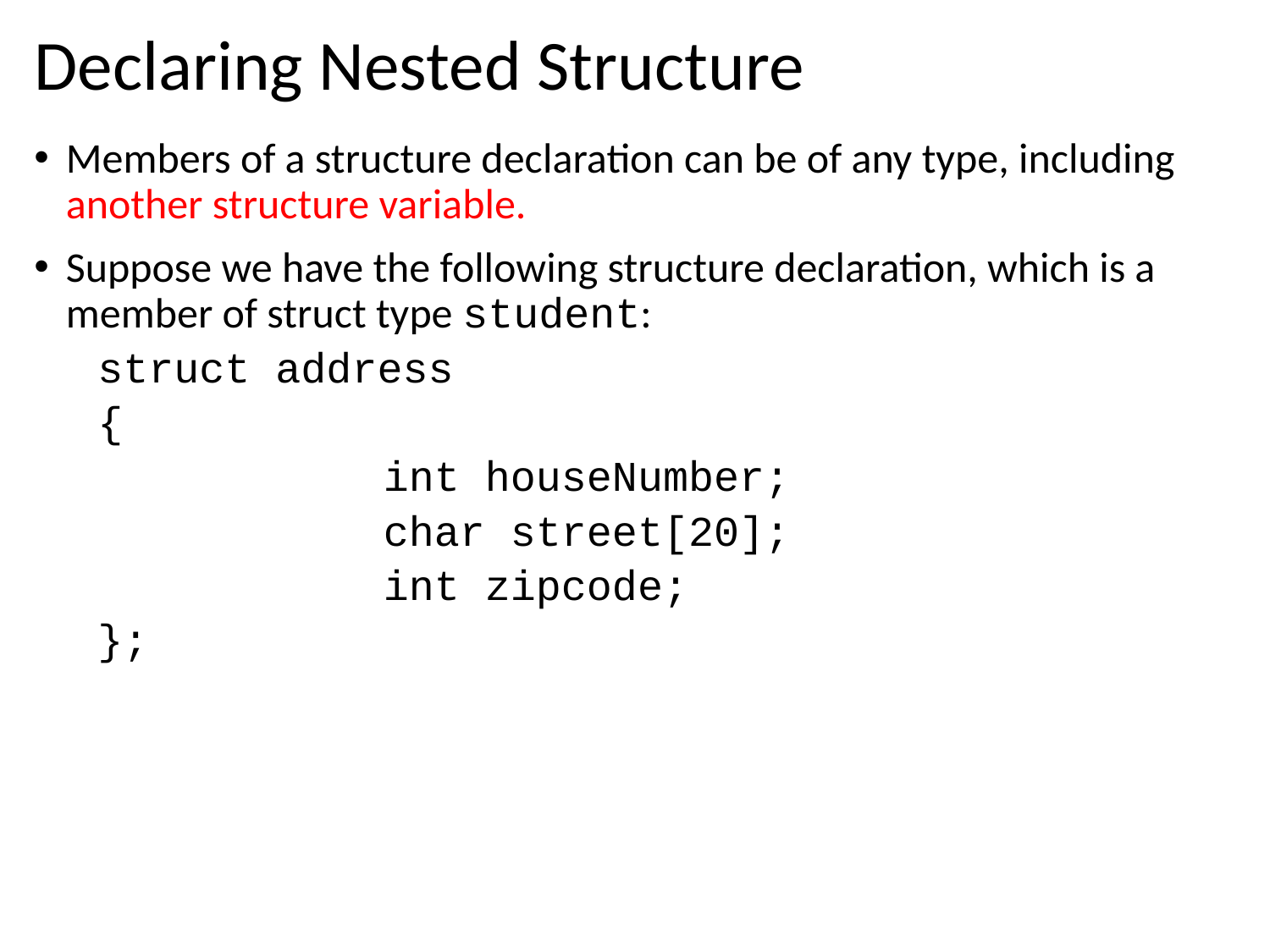

# Declaring Nested Structure
Members of a structure declaration can be of any type, including another structure variable.
Suppose we have the following structure declaration, which is a member of struct type student:
struct address
{
		     int houseNumber;
		     char street[20];
		     int zipcode;
};